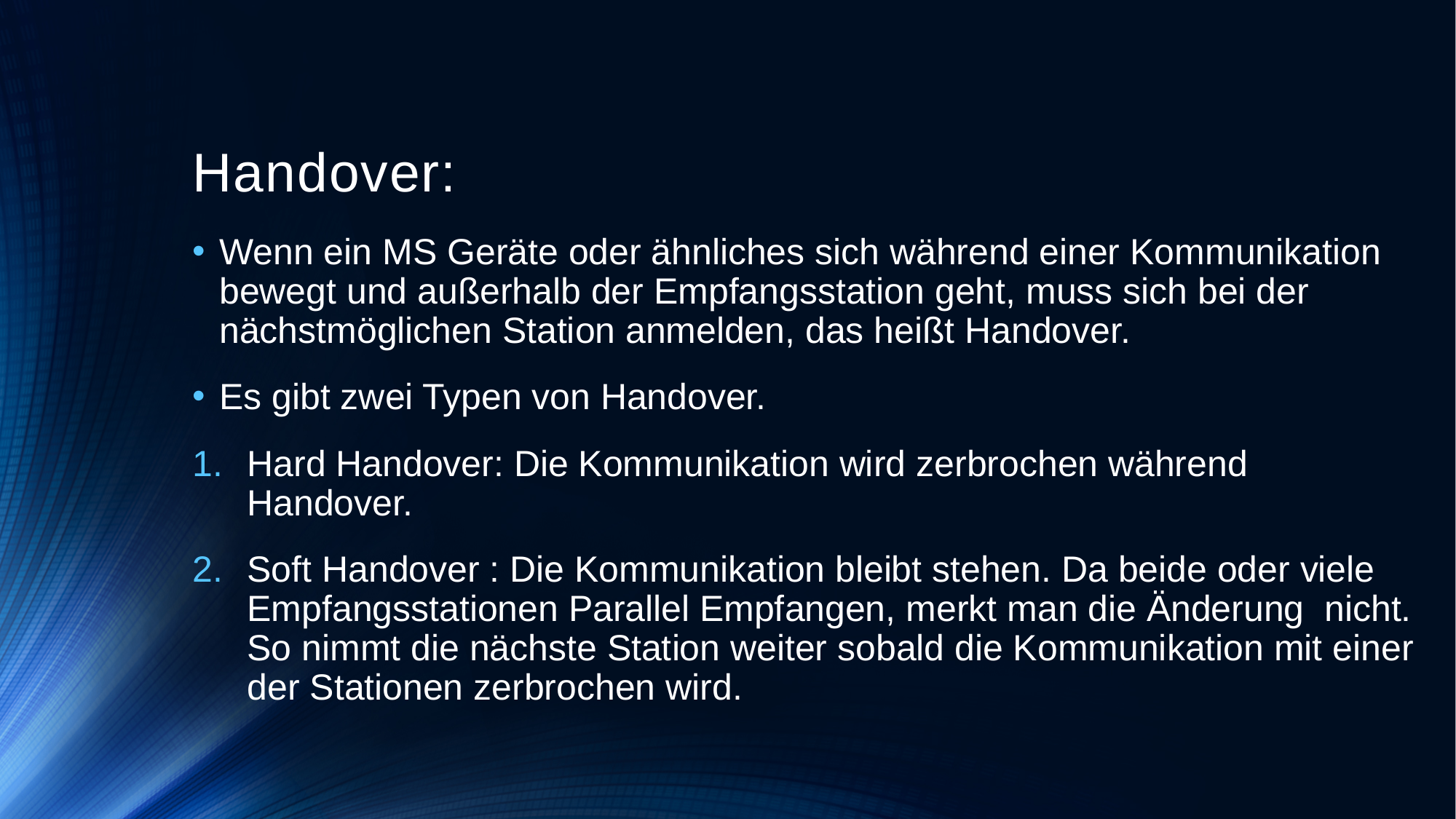

# Handover:
Wenn ein MS Geräte oder ähnliches sich während einer Kommunikation bewegt und außerhalb der Empfangsstation geht, muss sich bei der nächstmöglichen Station anmelden, das heißt Handover.
Es gibt zwei Typen von Handover.
Hard Handover: Die Kommunikation wird zerbrochen während Handover.
Soft Handover : Die Kommunikation bleibt stehen. Da beide oder viele  Empfangsstationen Parallel Empfangen, merkt man die Änderung  nicht. So nimmt die nächste Station weiter sobald die Kommunikation mit einer der Stationen zerbrochen wird.